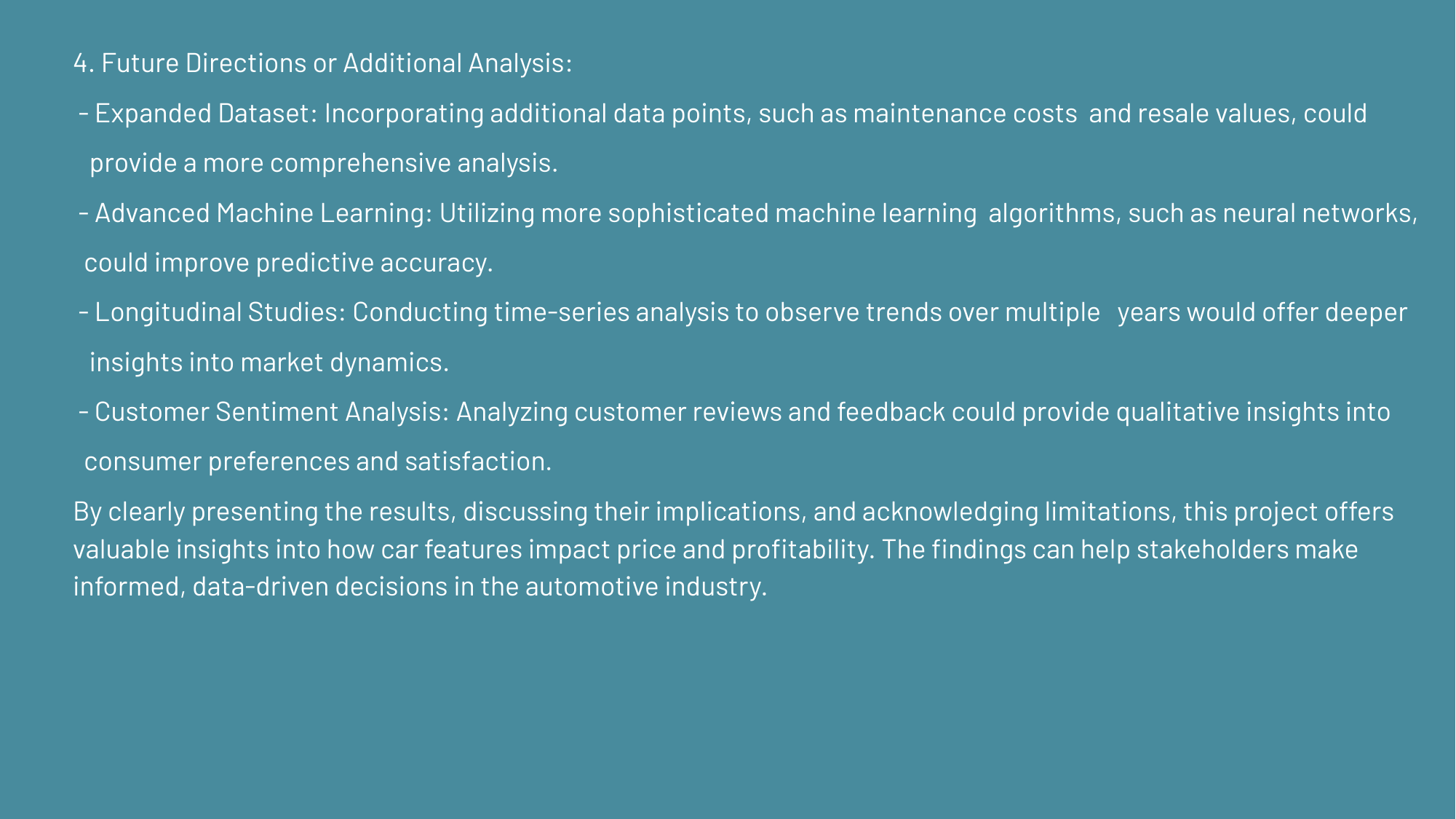

4. Future Directions or Additional Analysis:
 - Expanded Dataset: Incorporating additional data points, such as maintenance costs  and resale values, could
   provide a more comprehensive analysis.
 - Advanced Machine Learning: Utilizing more sophisticated machine learning  algorithms, such as neural networks,
  could improve predictive accuracy.
 - Longitudinal Studies: Conducting time-series analysis to observe trends over multiple   years would offer deeper
   insights into market dynamics.
 - Customer Sentiment Analysis: Analyzing customer reviews and feedback could provide qualitative insights into
  consumer preferences and satisfaction.
By clearly presenting the results, discussing their implications, and acknowledging limitations, this project offers valuable insights into how car features impact price and profitability. The findings can help stakeholders make informed, data-driven decisions in the automotive industry.